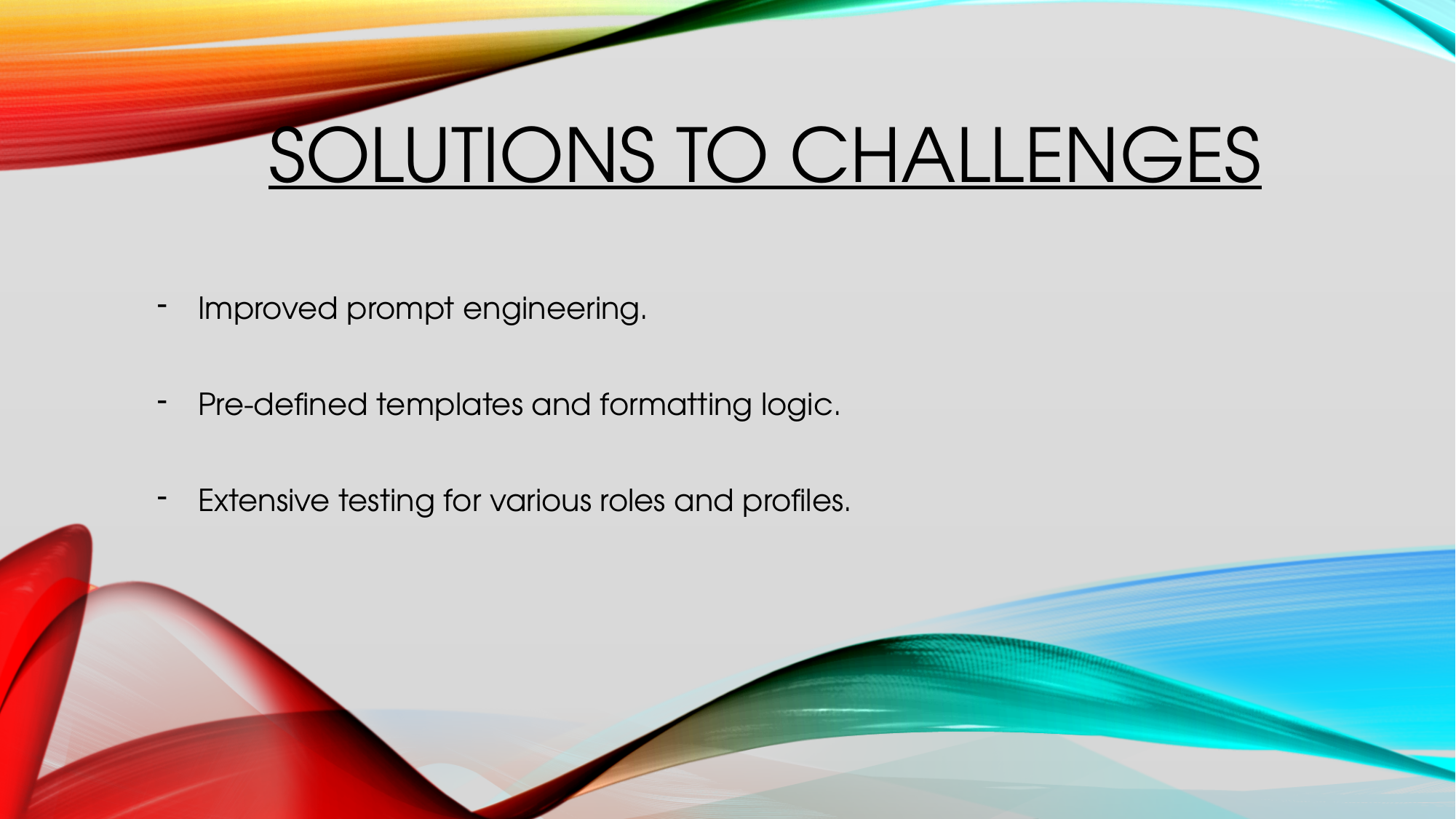

# Solutions to Challenges
Improved prompt engineering.

Pre-defined templates and formatting logic.

Extensive testing for various roles and profiles.